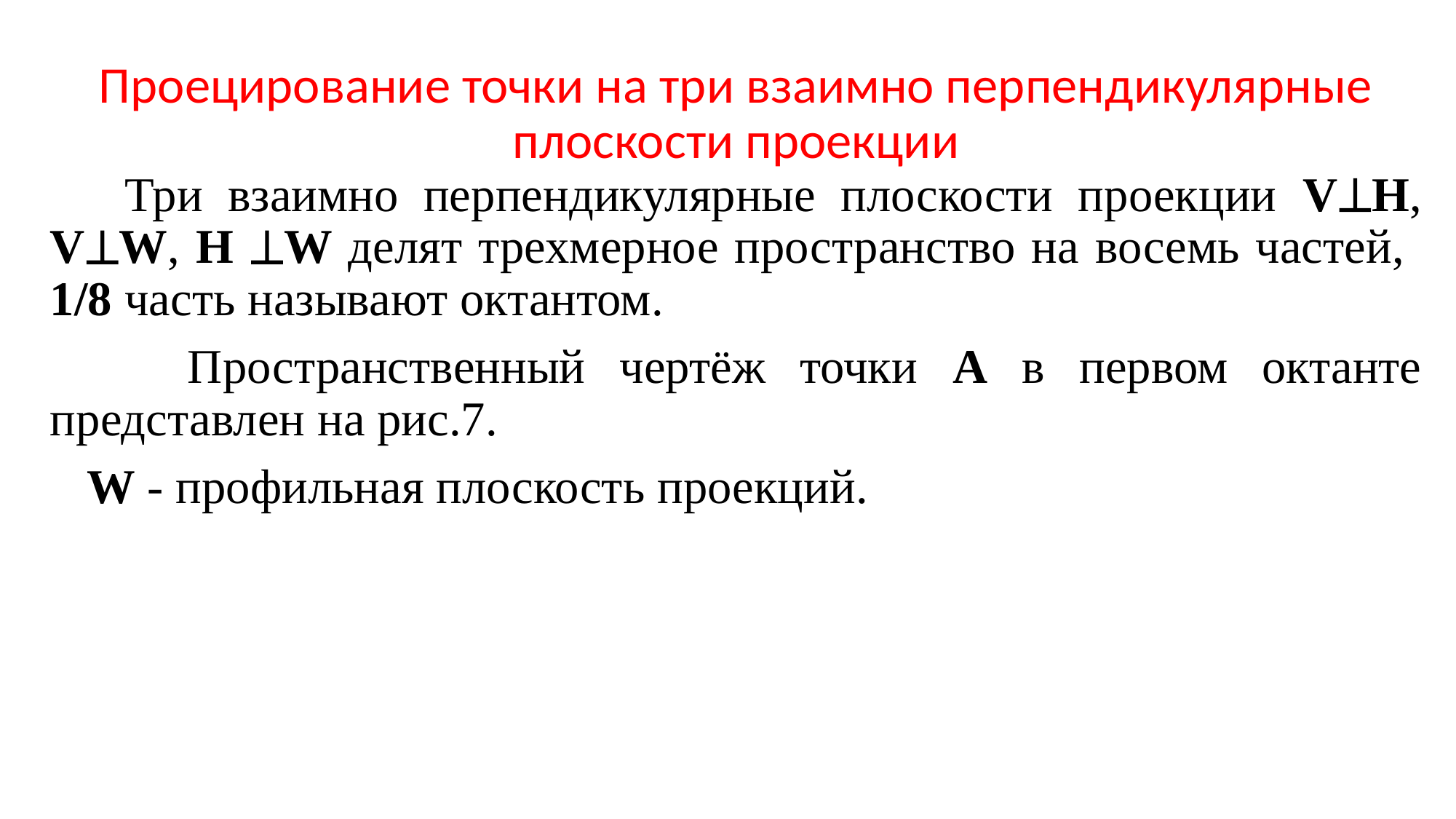

# Проецирование точки на три взаимно перпендикулярные плоскости проекции
   Три взаимно перпендикулярные плоскости проекции V⊥H, V⊥W, H ⊥W делят трехмерное пространство на восемь частей,  1/8 часть называют октантом.
    Пространственный чертёж точки А в первом октанте представлен на рис.7.
   W - профильная плоскость проекций.